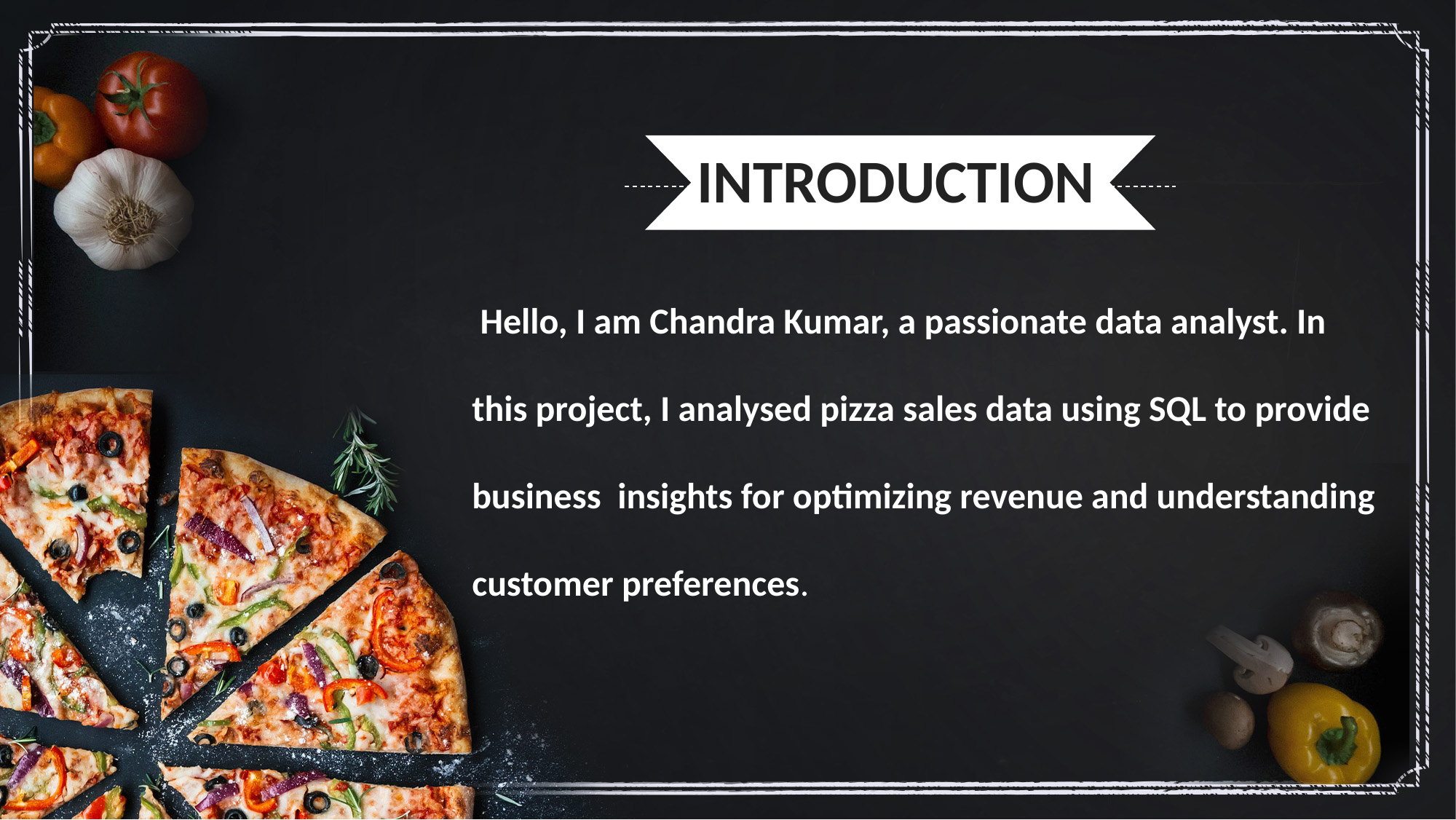

INTRODUCTION
 Hello, I am Chandra Kumar, a passionate data analyst. In     this project, I analysed pizza sales data using SQL to provide business  insights for optimizing revenue and understanding customer preferences.